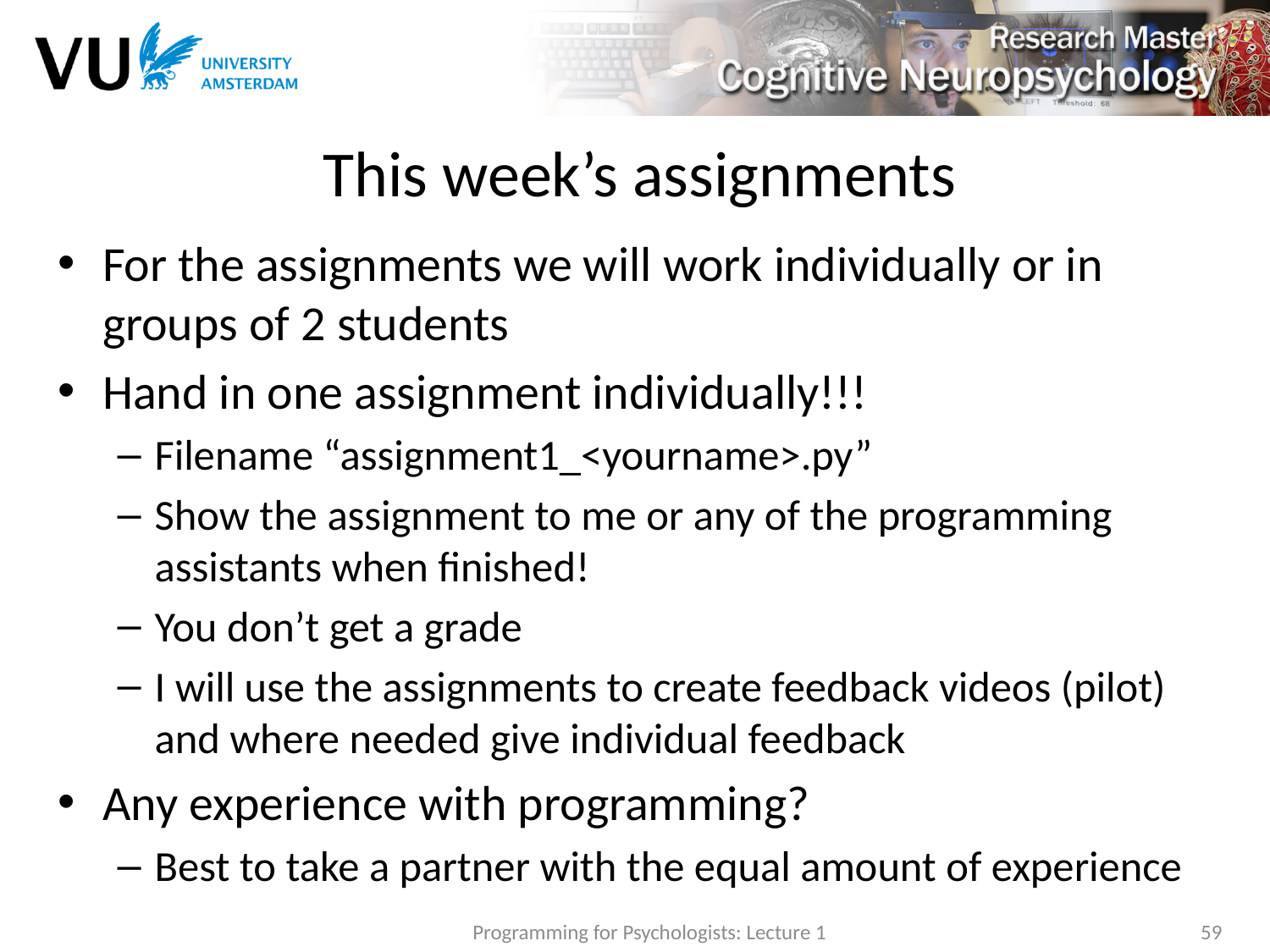

# This week’s assignments
For the assignments we will work individually or in groups of 2 students
Hand in one assignment individually!!!
Filename “assignment1_<yourname>.py”
Show the assignment to me or any of the programming assistants when finished!
You don’t get a grade
I will use the assignments to create feedback videos (pilot) and where needed give individual feedback
Any experience with programming?
Best to take a partner with the equal amount of experience
Programming for Psychologists: Lecture 1
59